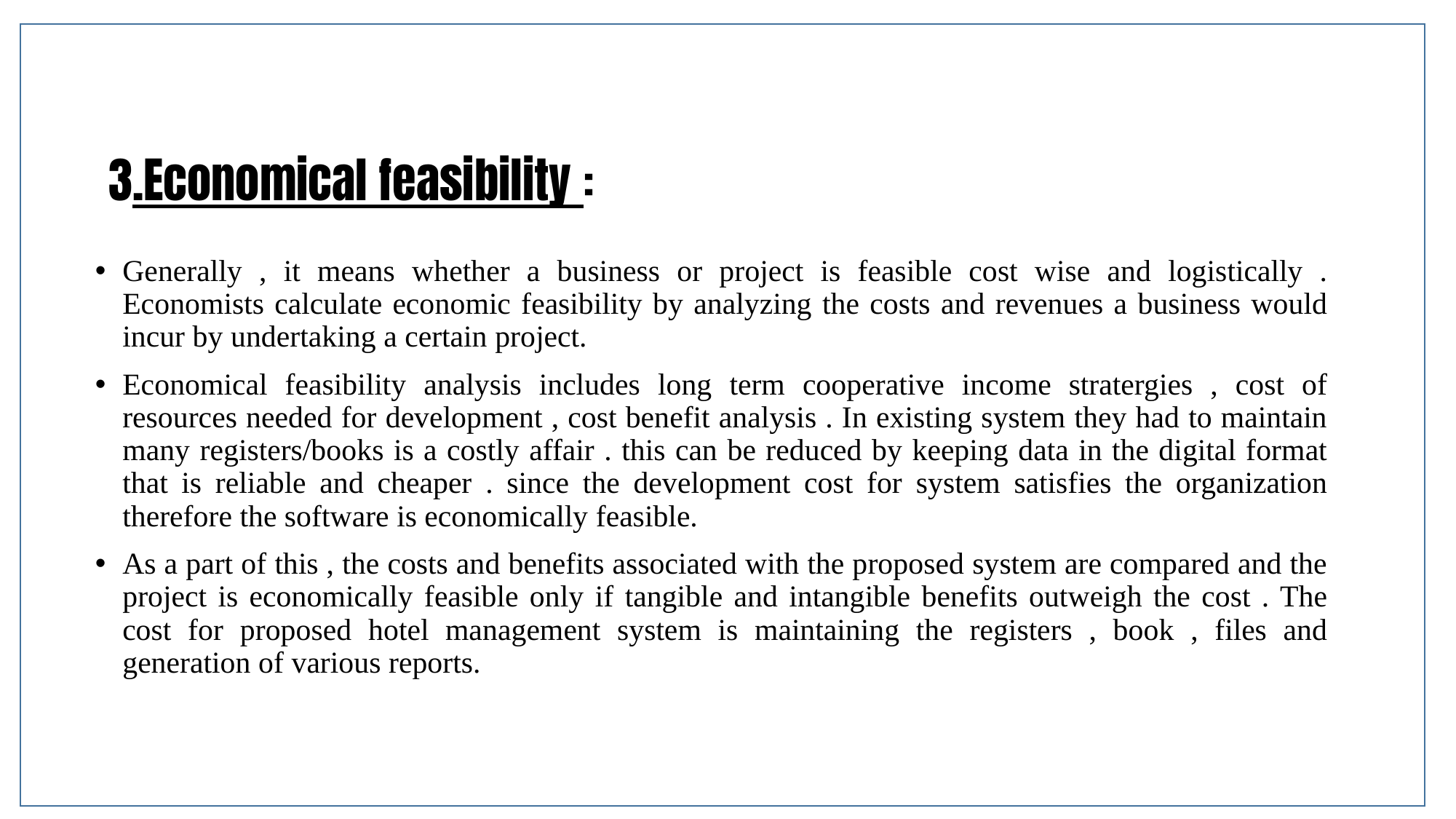

# 3.Economical feasibility :
Generally , it means whether a business or project is feasible cost wise and logistically . Economists calculate economic feasibility by analyzing the costs and revenues a business would incur by undertaking a certain project.
Economical feasibility analysis includes long term cooperative income stratergies , cost of resources needed for development , cost benefit analysis . In existing system they had to maintain many registers/books is a costly affair . this can be reduced by keeping data in the digital format that is reliable and cheaper . since the development cost for system satisfies the organization therefore the software is economically feasible.
As a part of this , the costs and benefits associated with the proposed system are compared and the project is economically feasible only if tangible and intangible benefits outweigh the cost . The cost for proposed hotel management system is maintaining the registers , book , files and generation of various reports.